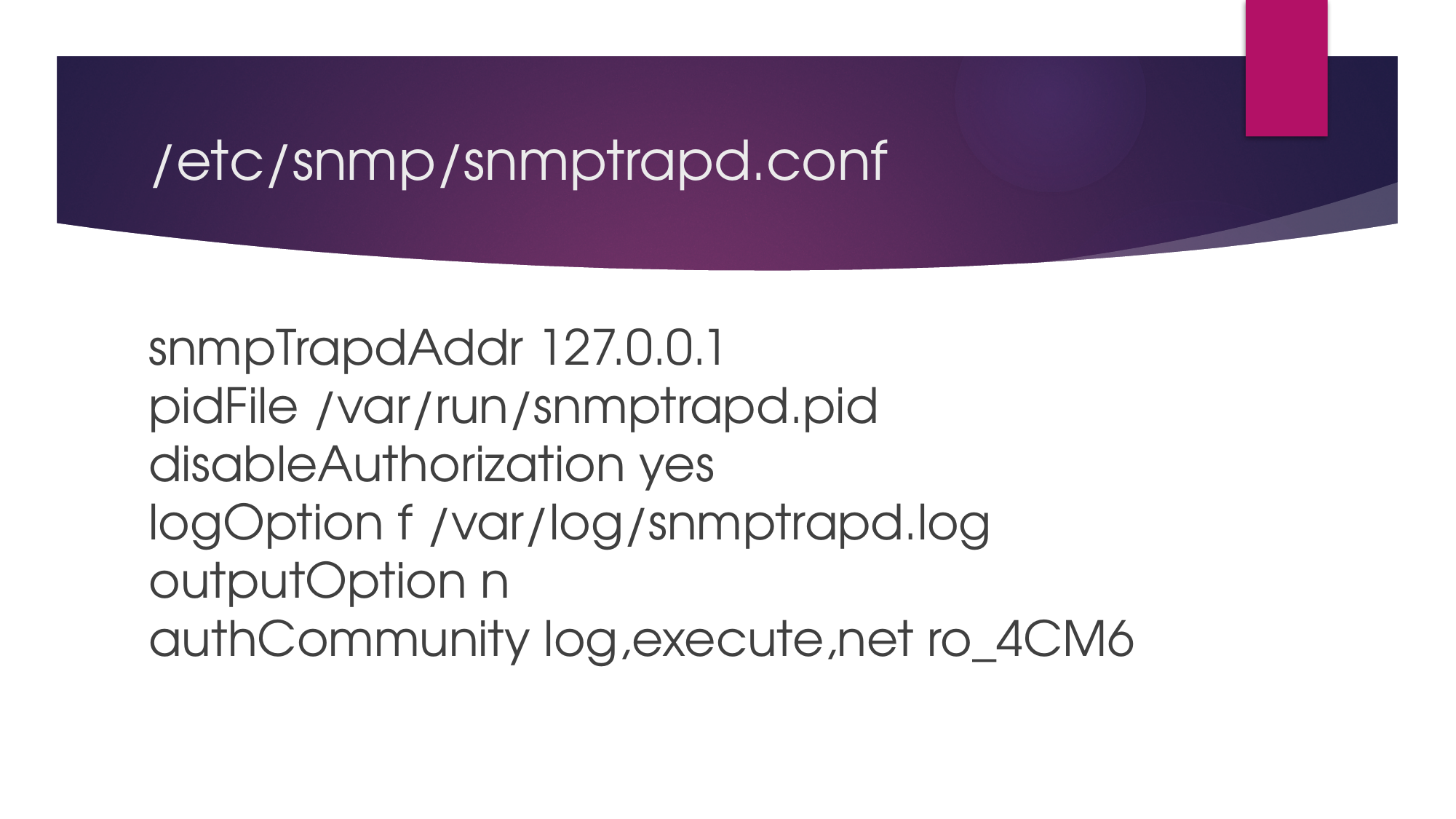

# /etc/snmp/snmptrapd.conf
snmpTrapdAddr 127.0.0.1
pidFile /var/run/snmptrapd.pid
disableAuthorization yes
logOption f /var/log/snmptrapd.log
outputOption n
authCommunity log,execute,net ro_4CM6